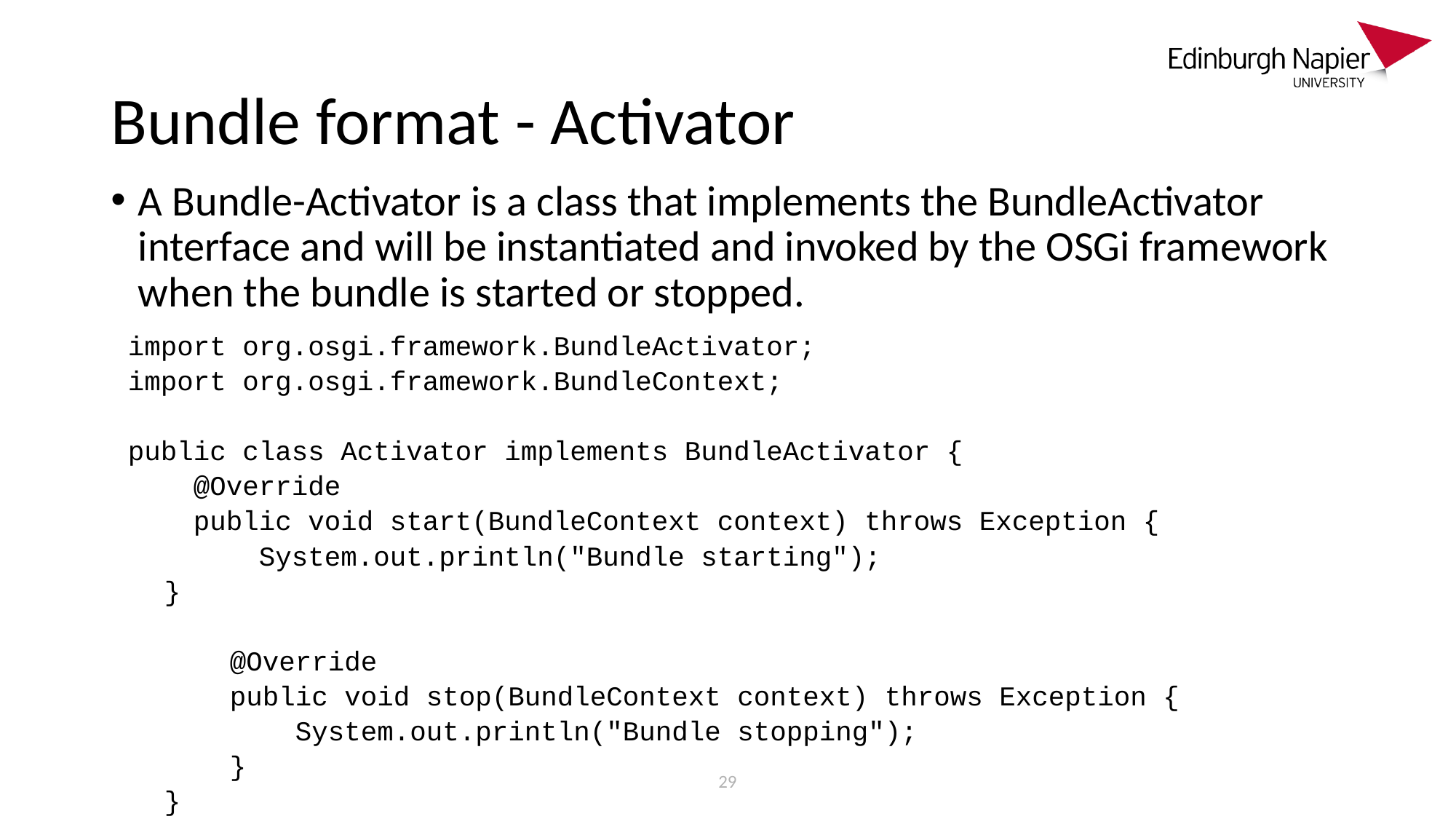

# Bundle format - Activator
A Bundle-Activator is a class that implements the BundleActivator interface and will be instantiated and invoked by the OSGi framework when the bundle is started or stopped.

import org.osgi.framework.BundleActivator;
import org.osgi.framework.BundleContext;

public class Activator implements BundleActivator {
    @Override
    public void start(BundleContext context) throws Exception {
        System.out.println("Bundle starting");
}

    @Override
    public void stop(BundleContext context) throws Exception {
        System.out.println("Bundle stopping");
    }
}
29